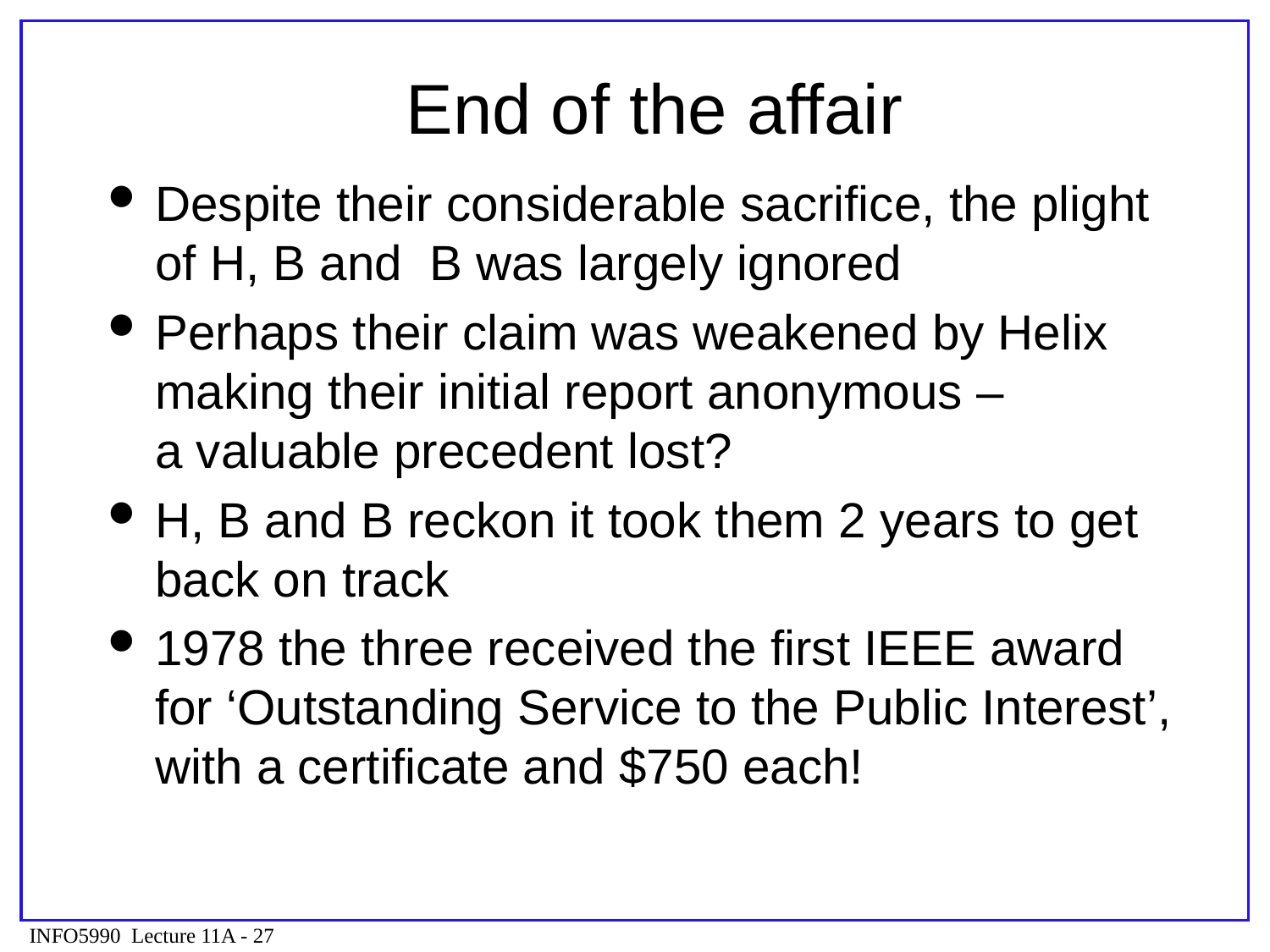

# End of the affair
Despite their considerable sacrifice, the plight of H, B and  B was largely ignored
Perhaps their claim was weakened by Helix making their initial report anonymous –
a valuable precedent lost?
H, B and B reckon it took them 2 years to get back on track
1978 the three received the first IEEE award for ‘Outstanding Service to the Public Interest’, with a certificate and $750 each!